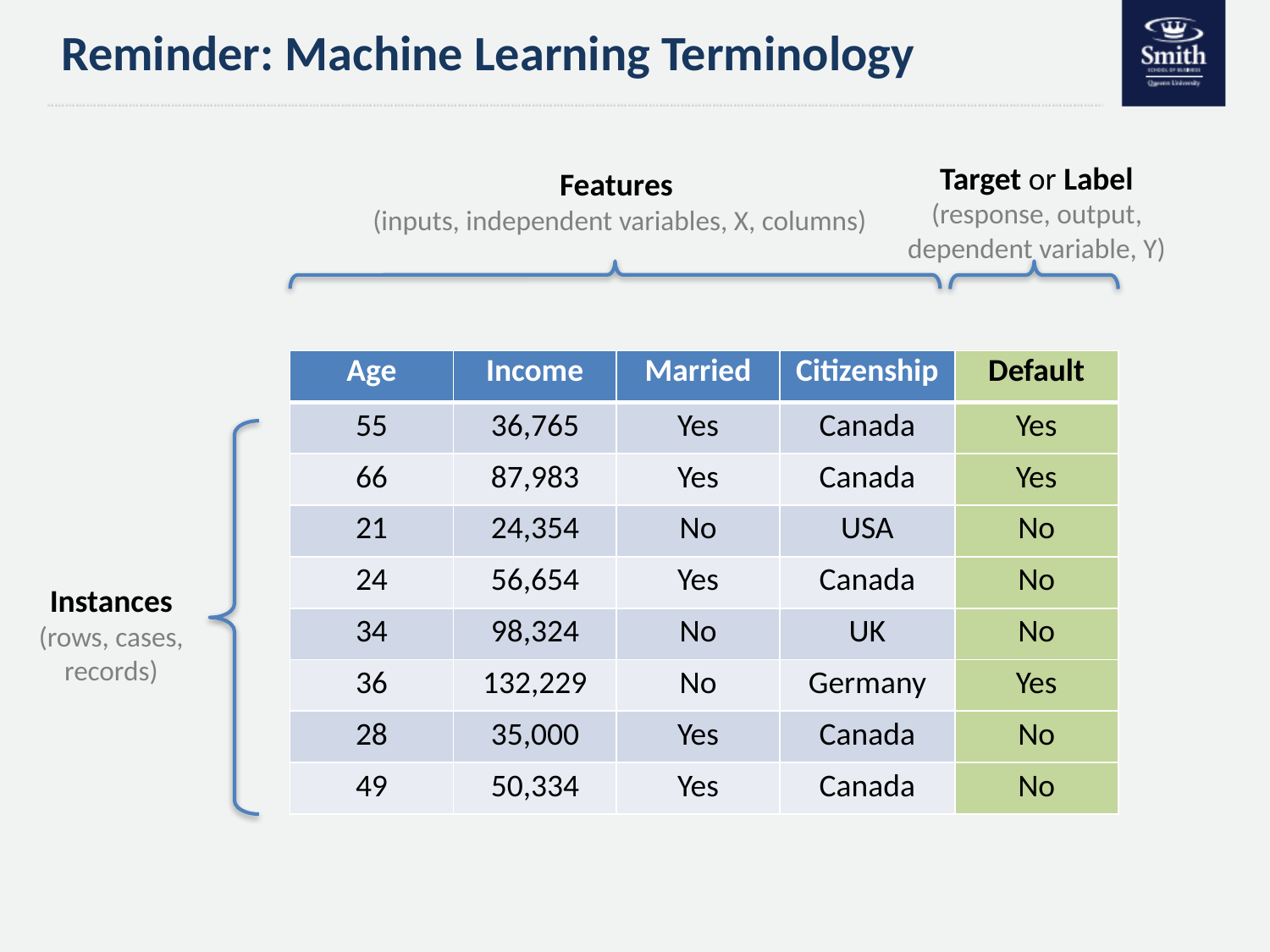

# Reminder: Machine Learning Terminology
Target or Label
(response, output, dependent variable, Y)
Features
(inputs, independent variables, X, columns)

| Age | Income | Married | Citizenship | Default |
| --- | --- | --- | --- | --- |
| 55 | 36,765 | Yes | Canada | Yes |
| 66 | 87,983 | Yes | Canada | Yes |
| 21 | 24,354 | No | USA | No |
| 24 | 56,654 | Yes | Canada | No |
| 34 | 98,324 | No | UK | No |
| 36 | 132,229 | No | Germany | Yes |
| 28 | 35,000 | Yes | Canada | No |
| 49 | 50,334 | Yes | Canada | No |

Instances
(rows, cases, records)